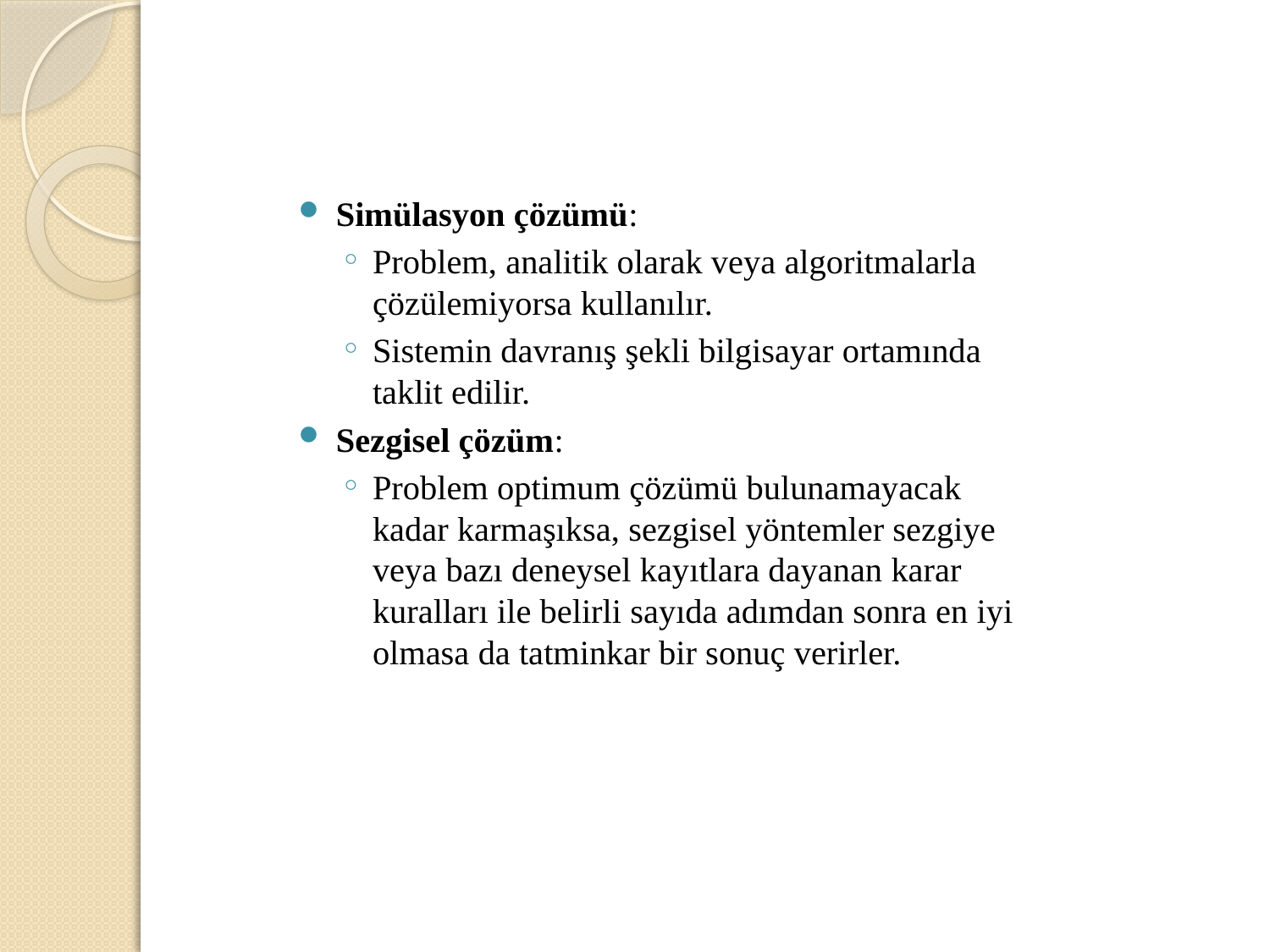

Simülasyon çözümü:
Problem, analitik olarak veya algoritmalarla çözülemiyorsa kullanılır.
Sistemin davranış şekli bilgisayar ortamında taklit edilir.
Sezgisel çözüm:
Problem optimum çözümü bulunamayacak kadar karmaşıksa, sezgisel yöntemler sezgiye veya bazı deneysel kayıtlara dayanan karar kuralları ile belirli sayıda adımdan sonra en iyi olmasa da tatminkar bir sonuç verirler.